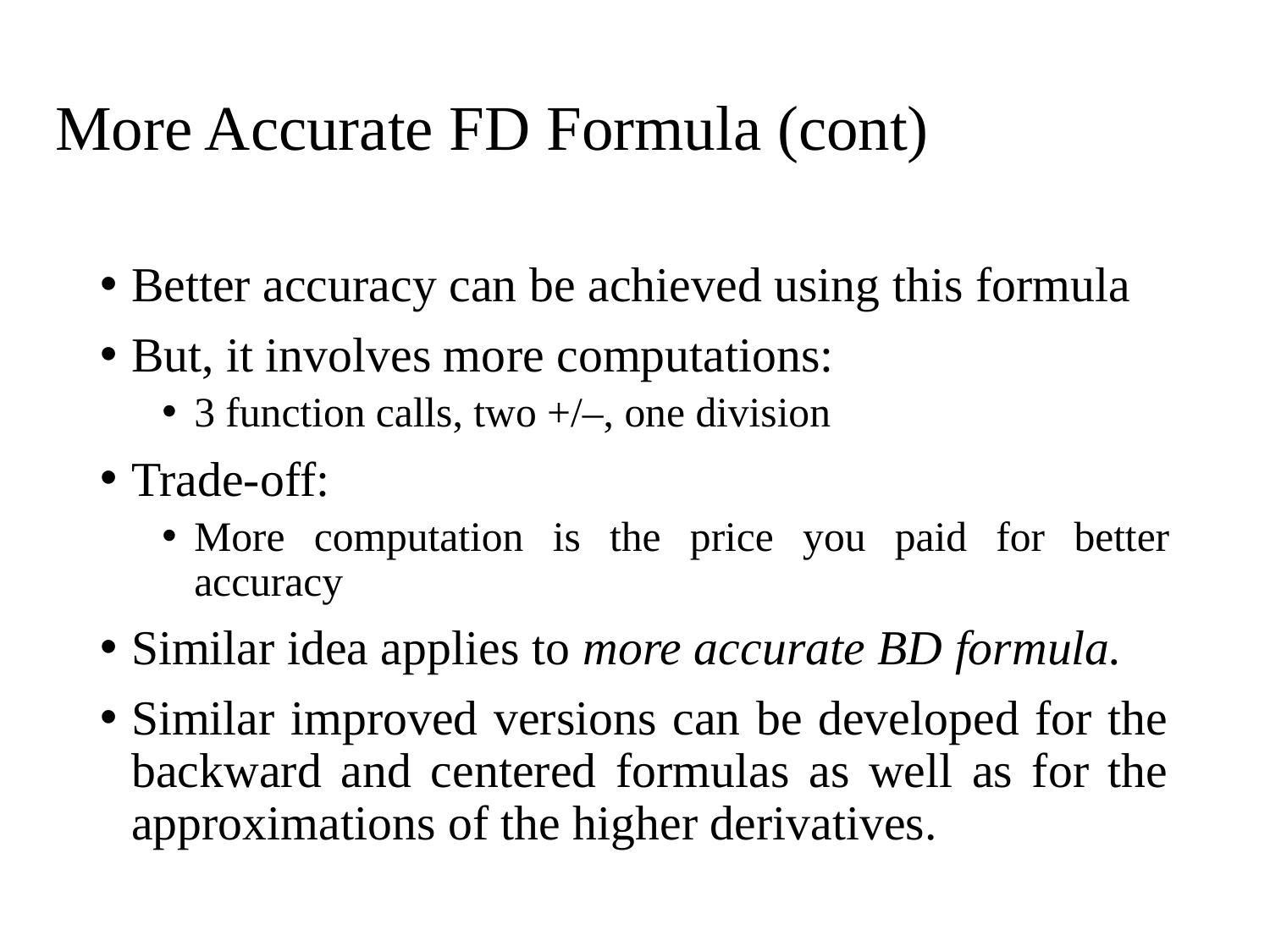

# More Accurate FD Formula (cont)
Better accuracy can be achieved using this formula
But, it involves more computations:
3 function calls, two +/–, one division
Trade-off:
More computation is the price you paid for better accuracy
Similar idea applies to more accurate BD formula.
Similar improved versions can be developed for the backward and centered formulas as well as for the approximations of the higher derivatives.